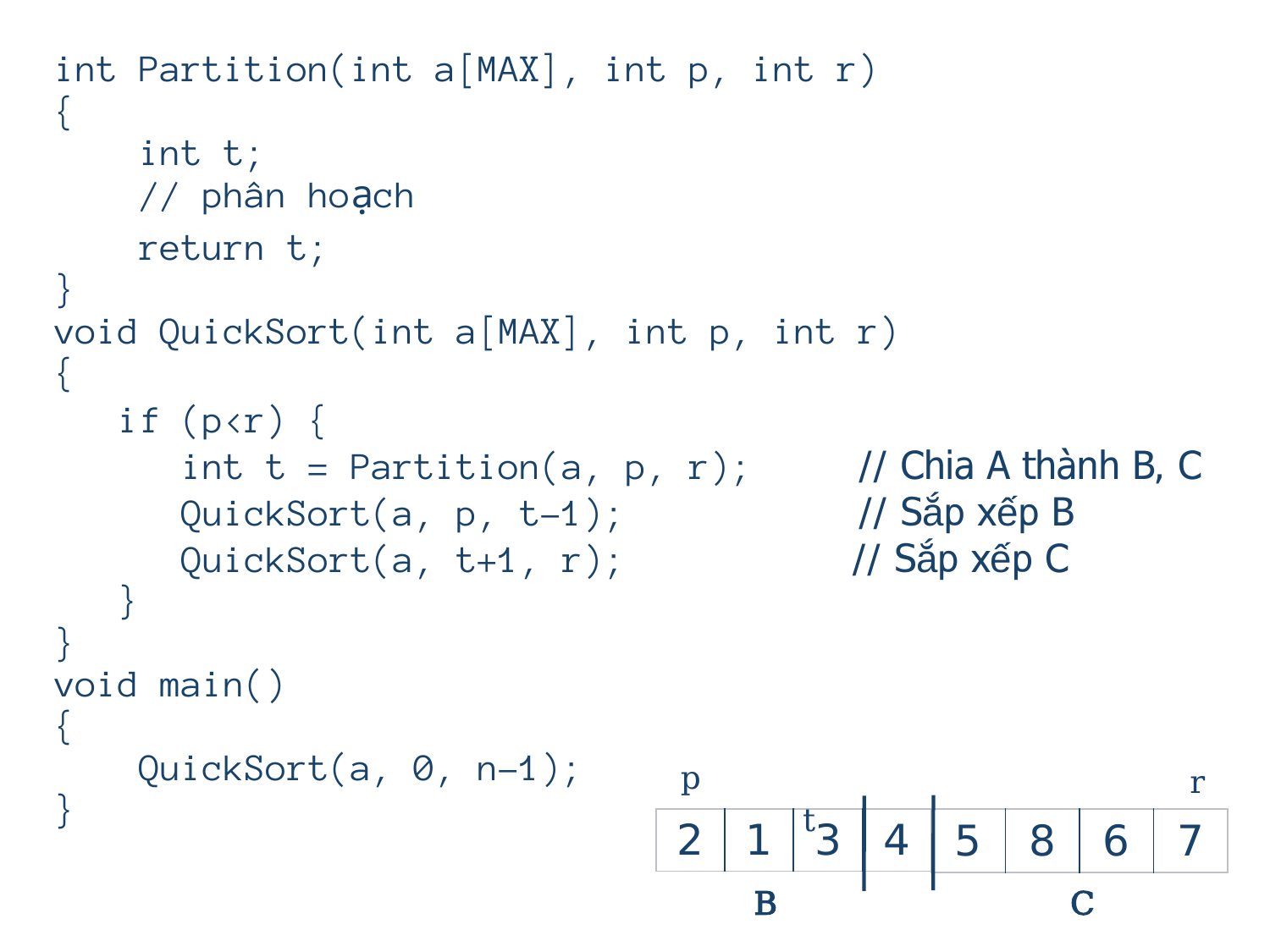

int Partition(int a[MAX], int p, int r)
{
    int t;
    // phân hoạch
    return t;
}
void QuickSort(int a[MAX], int p, int r)
{
   if (p<r) {
	int t = Partition(a, p, r);     // Chia A thành B, C
	QuickSort(a, p, t-1); 		  // Sắp xếp B
      QuickSort(a, t+1, r);		   // Sắp xếp C
   }
}
void main()
{
    QuickSort(a, 0, n-1);
}
p                            t
r
| 2 | 1 | 3 | 4 |
| --- | --- | --- | --- |
| 5 | 8 | 6 | 7 |
| --- | --- | --- | --- |
B

C